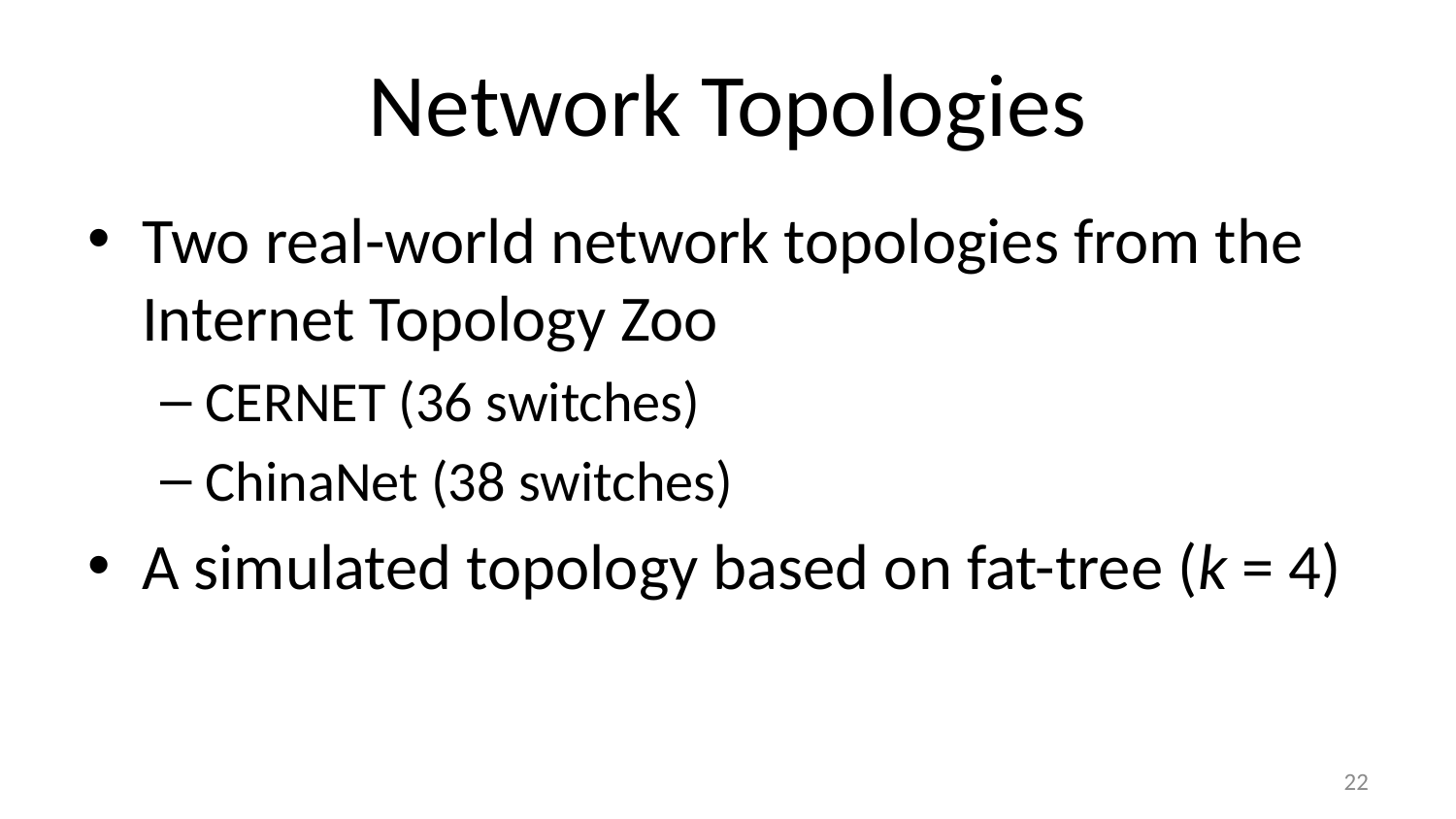

# Network Topologies
Two real-world network topologies from the Internet Topology Zoo
CERNET (36 switches)
ChinaNet (38 switches)
A simulated topology based on fat-tree (k = 4)

22